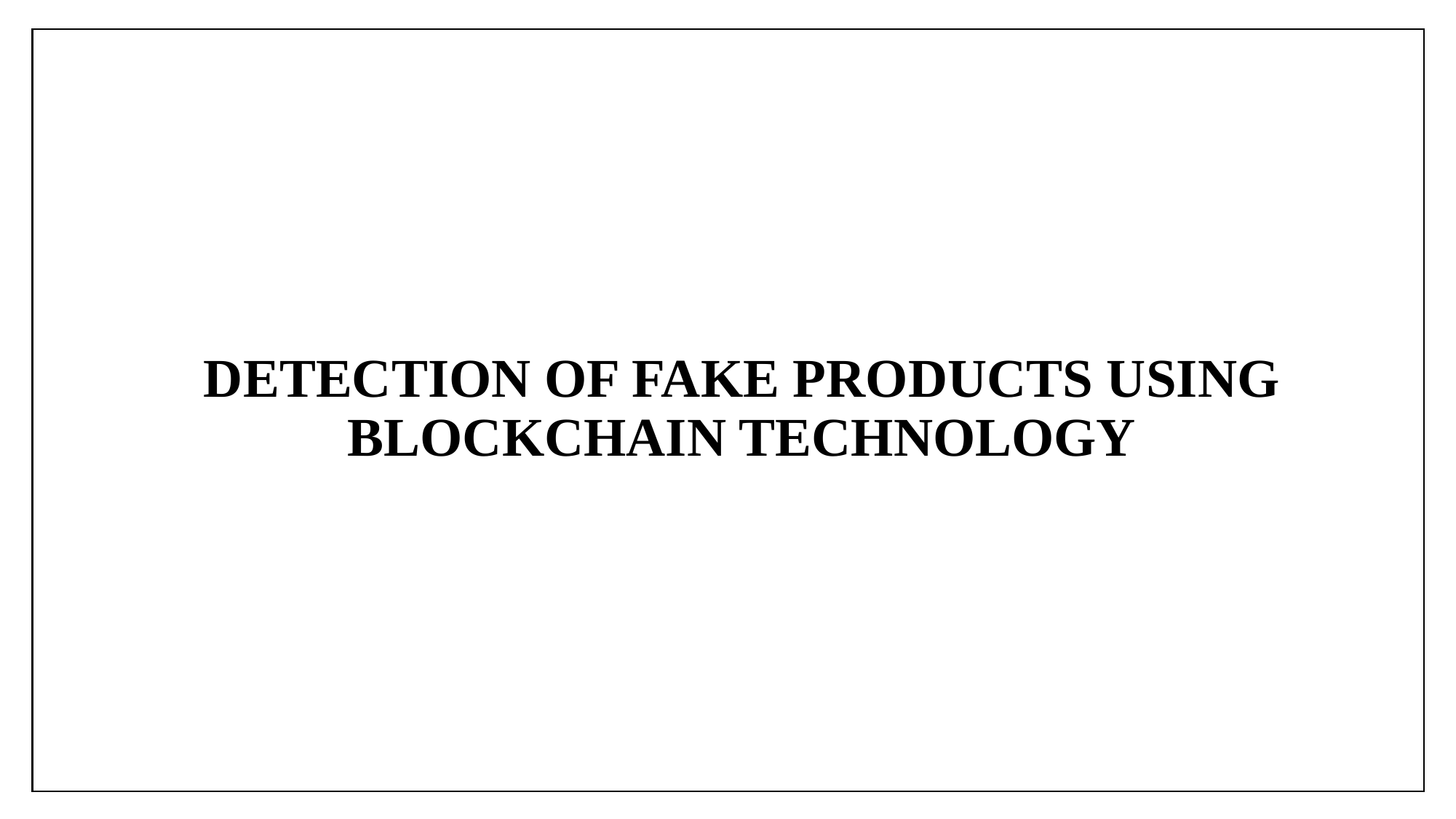

# DETECTION OF FAKE PRODUCTS USING BLOCKCHAIN TECHNOLOGY